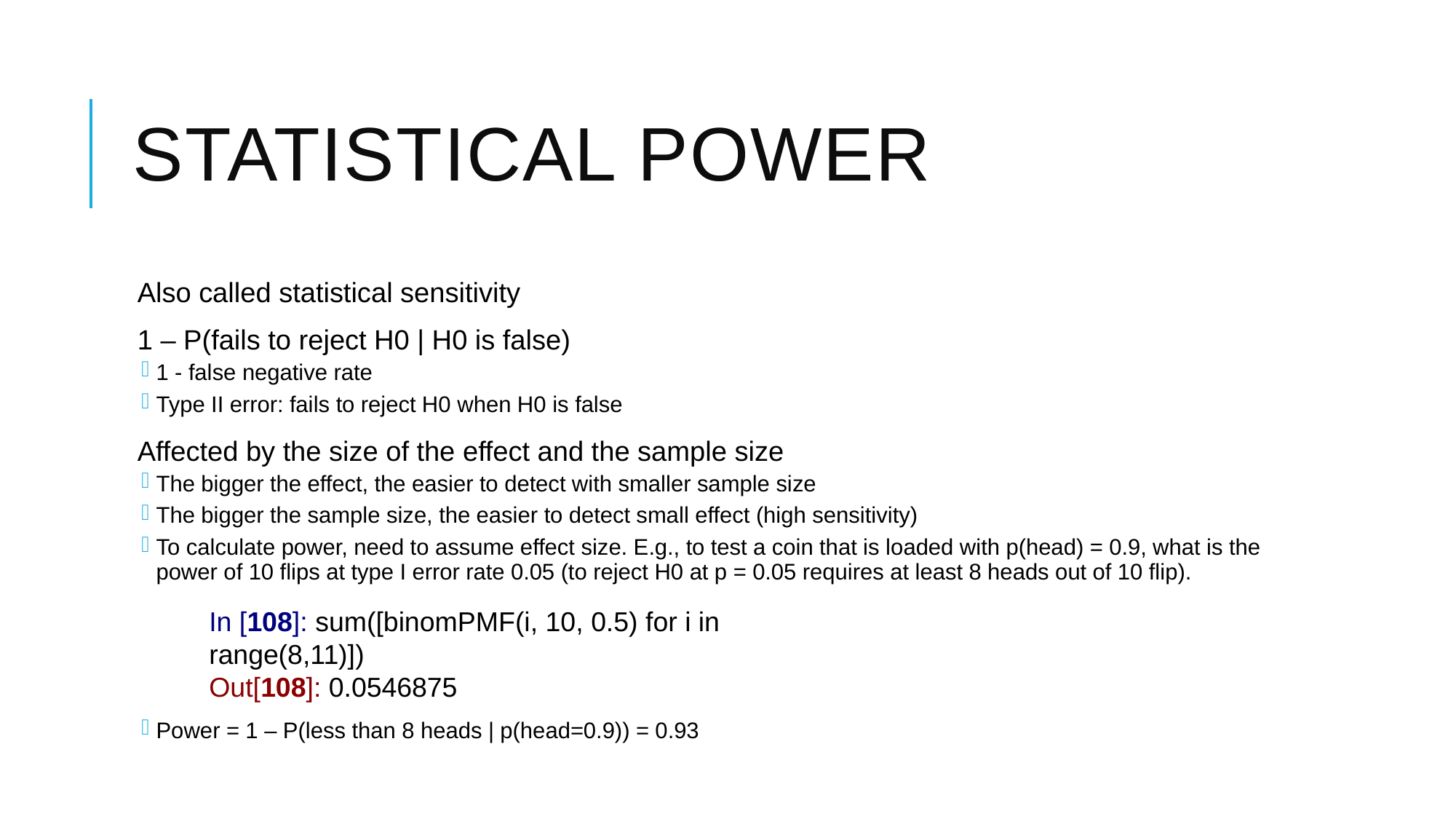

# Statistical power
Also called statistical sensitivity
1 – P(fails to reject H0 | H0 is false)
1 - false negative rate
Type II error: fails to reject H0 when H0 is false
Affected by the size of the effect and the sample size
The bigger the effect, the easier to detect with smaller sample size
The bigger the sample size, the easier to detect small effect (high sensitivity)
To calculate power, need to assume effect size. E.g., to test a coin that is loaded with p(head) = 0.9, what is the power of 10 flips at type I error rate 0.05 (to reject H0 at p = 0.05 requires at least 8 heads out of 10 flip).

Power = 1 – P(less than 8 heads | p(head=0.9)) = 0.93
In [108]: sum([binomPMF(i, 10, 0.5) for i in range(8,11)])
Out[108]: 0.0546875